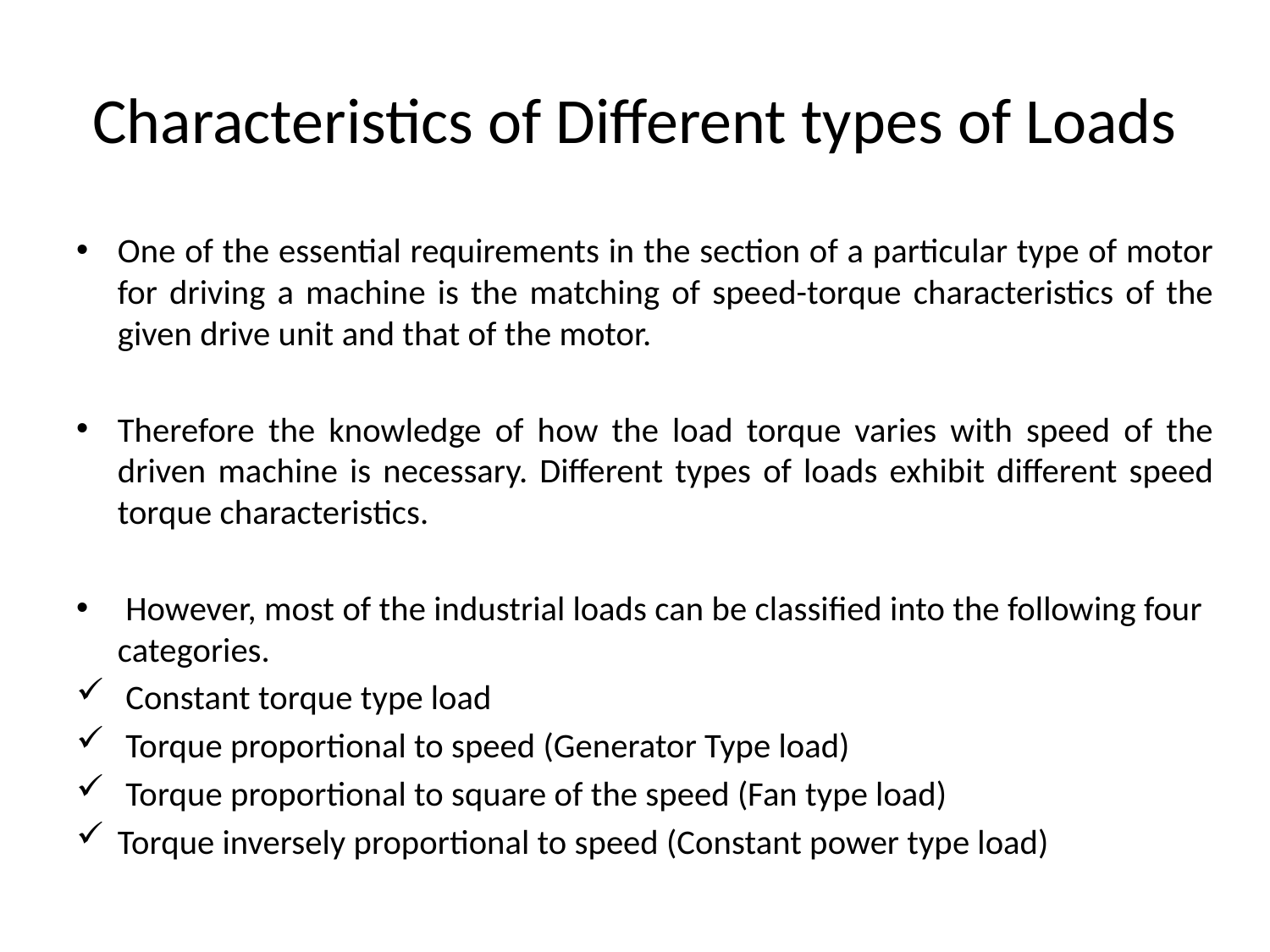

# Characteristics of Different types of Loads
One of the essential requirements in the section of a particular type of motor for driving a machine is the matching of speed-torque characteristics of the given drive unit and that of the motor.

Therefore the knowledge of how the load torque varies with speed of the driven machine is necessary. Different types of loads exhibit different speed torque characteristics.

 However, most of the industrial loads can be classified into the following four categories.
 Constant torque type load
 Torque proportional to speed (Generator Type load)
 Torque proportional to square of the speed (Fan type load)
Torque inversely proportional to speed (Constant power type load)